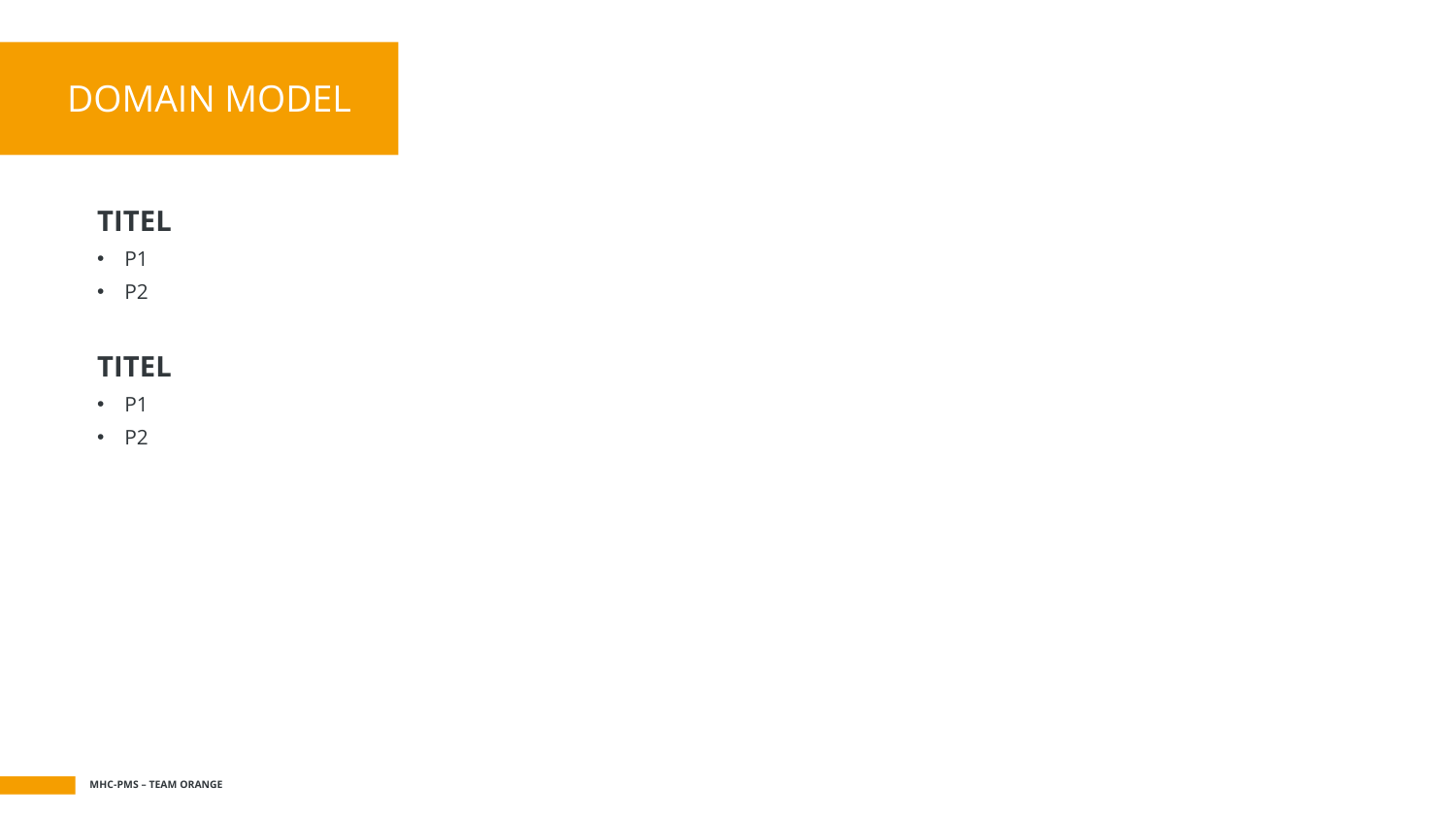

# DOMAIN MODEL
TITEL
P1
P2

TITEL
P1
P2